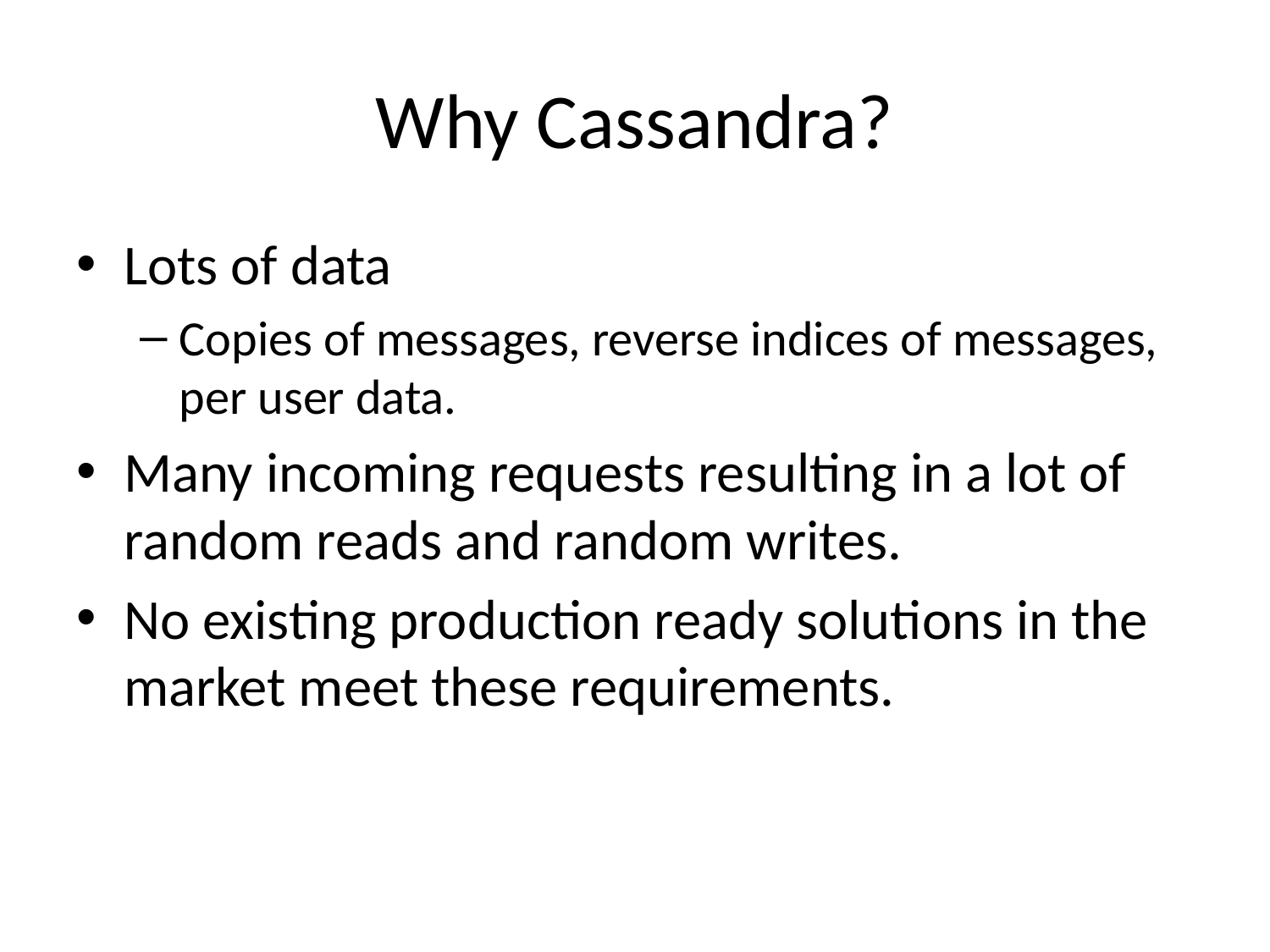

# Why Cassandra?
Lots of data
Copies of messages, reverse indices of messages, per user data.
Many incoming requests resulting in a lot of random reads and random writes.
No existing production ready solutions in the market meet these requirements.